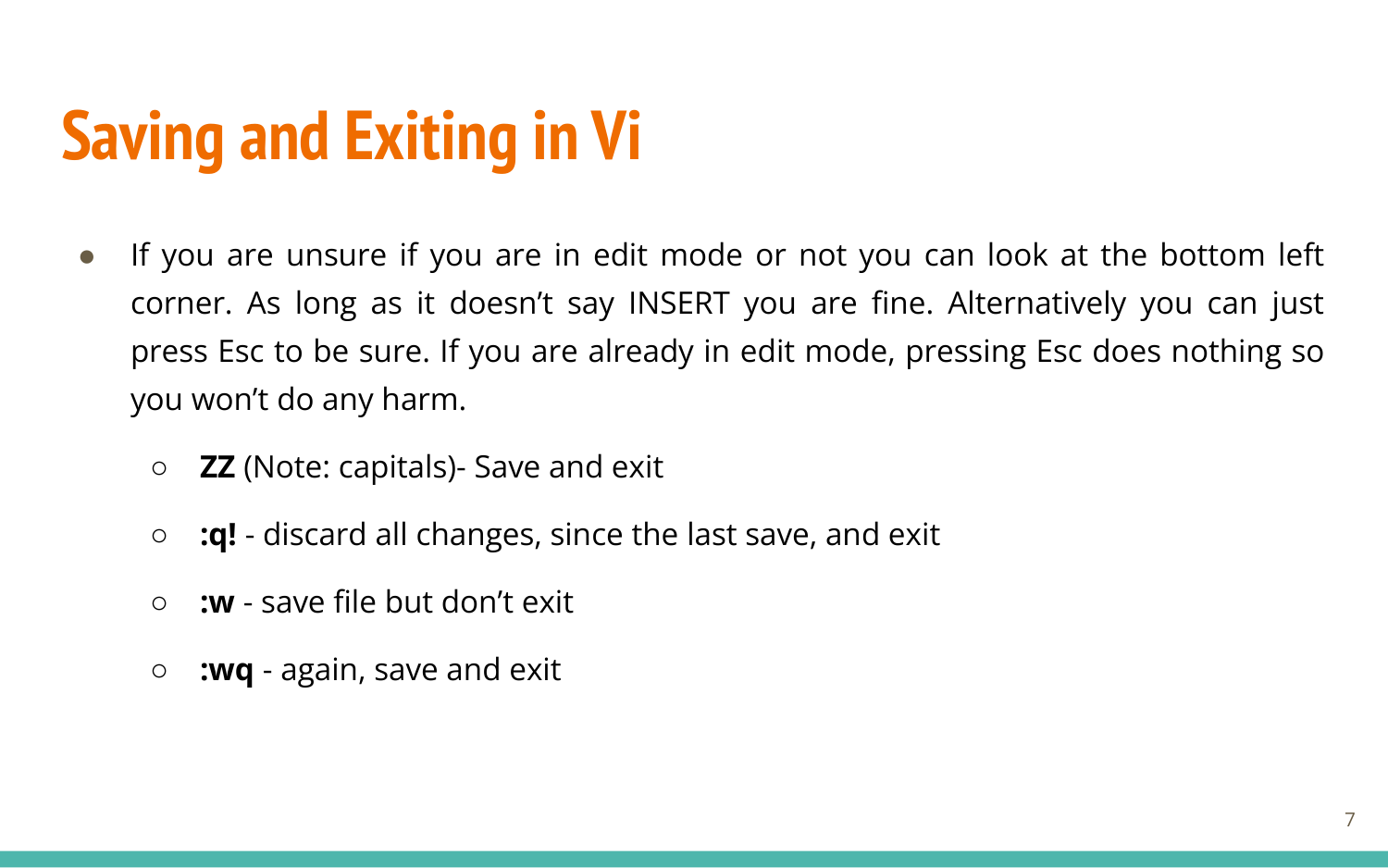

# Saving and Exiting in Vi
If you are unsure if you are in edit mode or not you can look at the bottom left corner. As long as it doesn’t say INSERT you are fine. Alternatively you can just press Esc to be sure. If you are already in edit mode, pressing Esc does nothing so you won’t do any harm.
ZZ (Note: capitals)- Save and exit
:q! - discard all changes, since the last save, and exit
:w - save file but don’t exit
:wq - again, save and exit

7